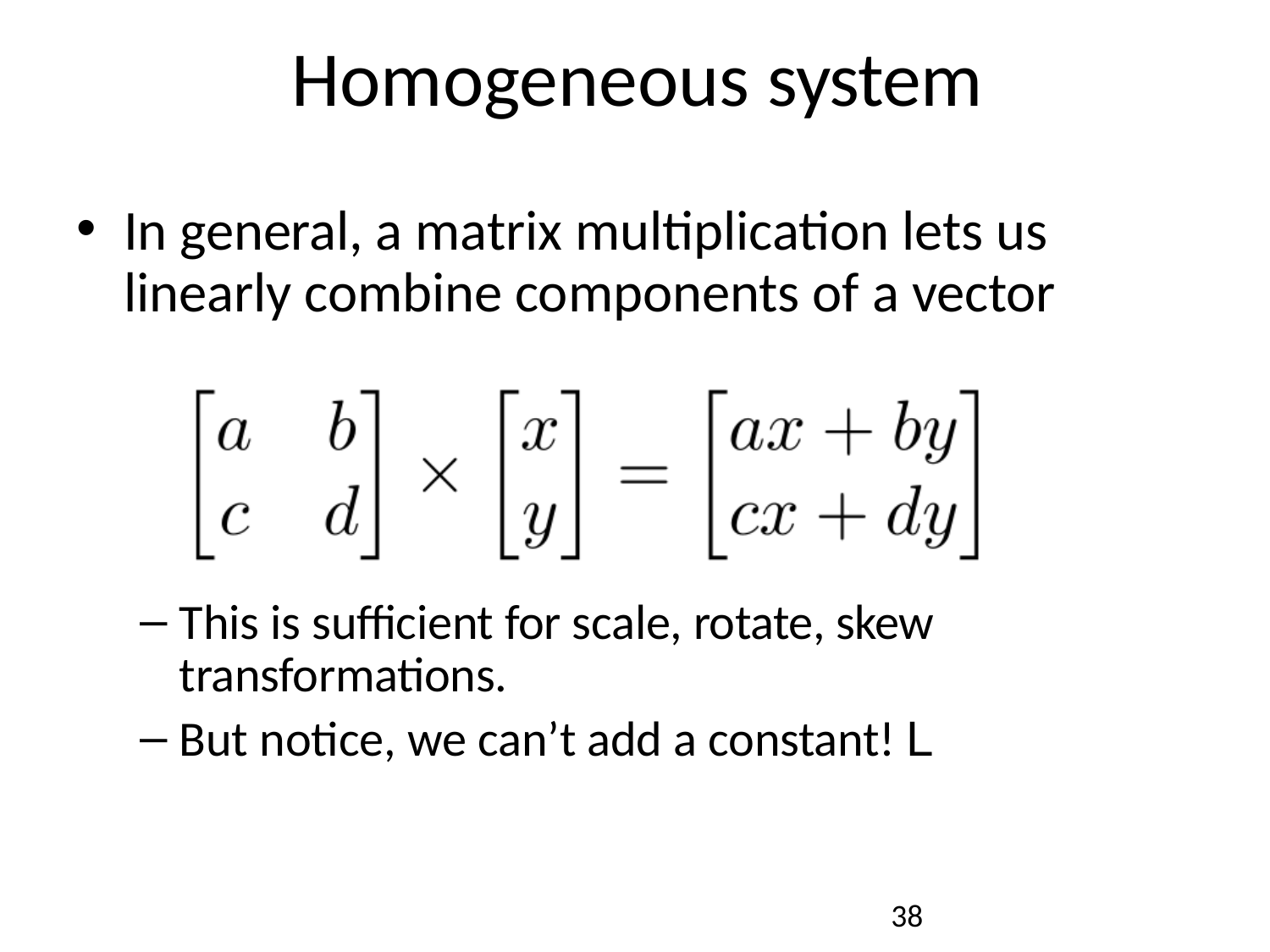

# Homogeneous system
In general, a matrix multiplication lets us  linearly combine components of a vector

This is sufficient for scale, rotate, skew  transformations.
But notice, we can’t add a constant! L
38